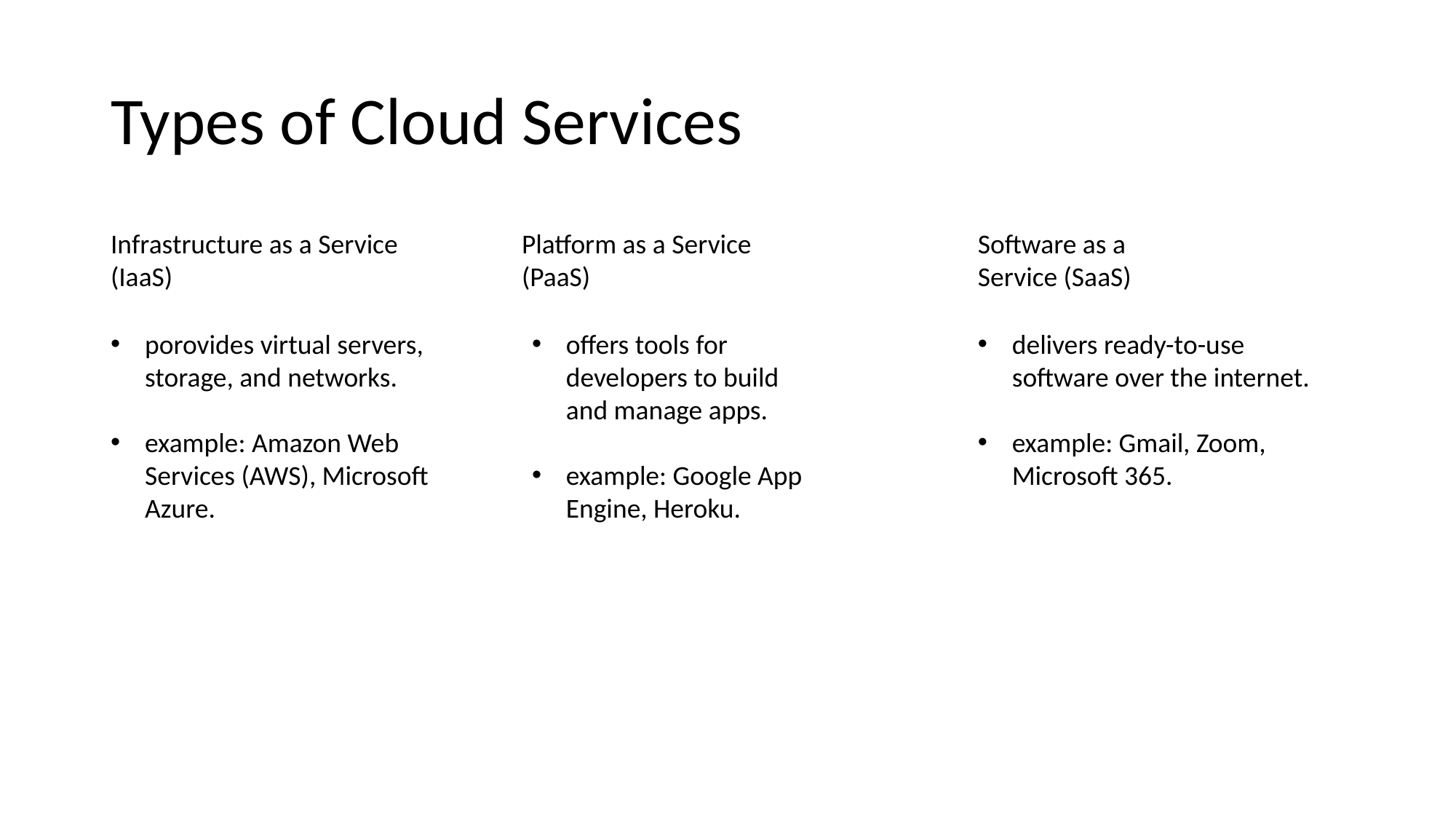

# Types of Cloud Services
Infrastructure as a Service (IaaS)
Platform as a Service (PaaS)
Software as a Service (SaaS)
porovides virtual servers, storage, and networks.

example: Amazon Web Services (AWS), Microsoft Azure.
offers tools for developers to build and manage apps.

example: Google App Engine, Heroku.
delivers ready-to-use software over the internet.

example: Gmail, Zoom, Microsoft 365.